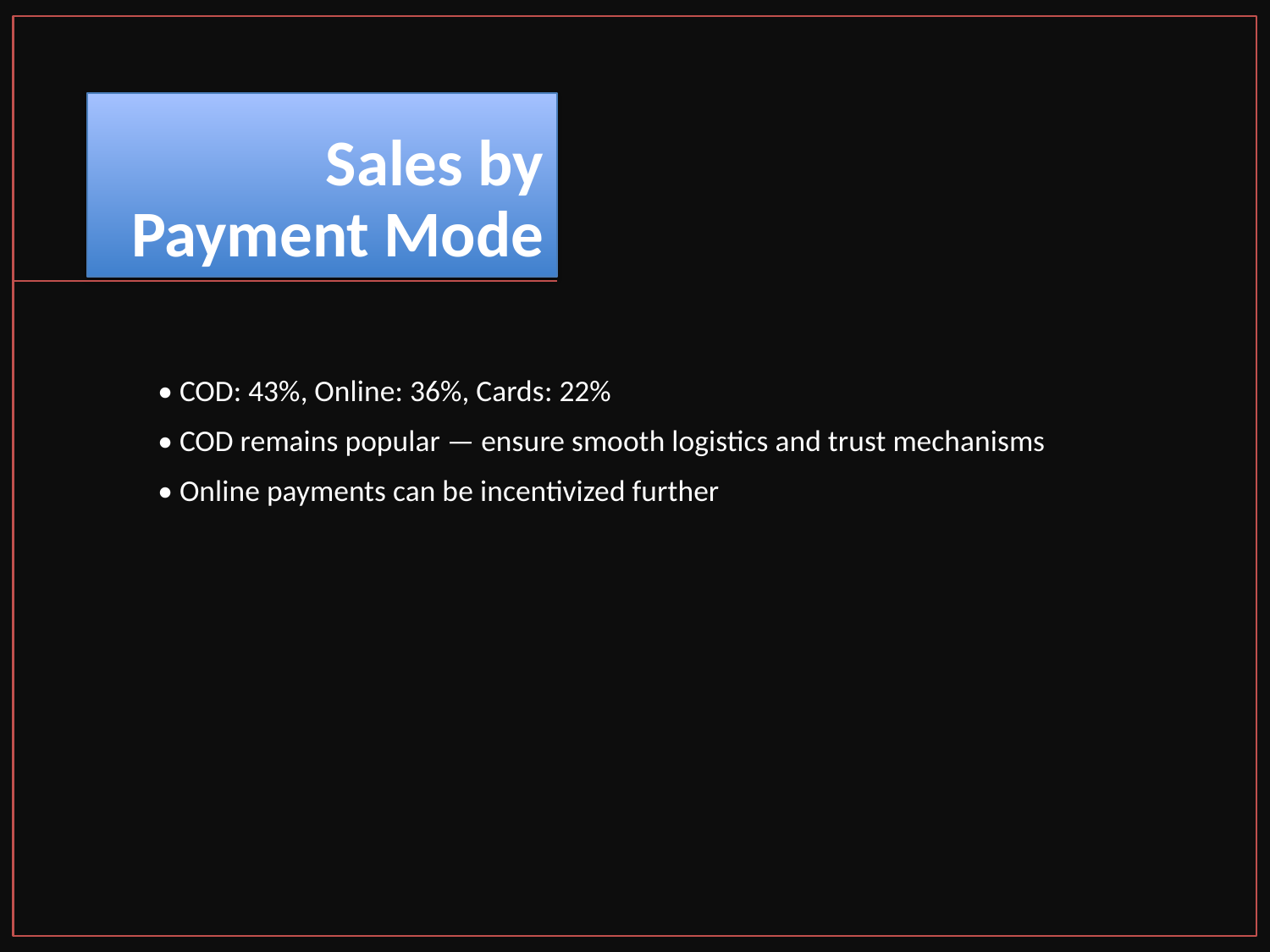

Sales by Payment Mode

• COD: 43%, Online: 36%, Cards: 22%
• COD remains popular — ensure smooth logistics and trust mechanisms
• Online payments can be incentivized further